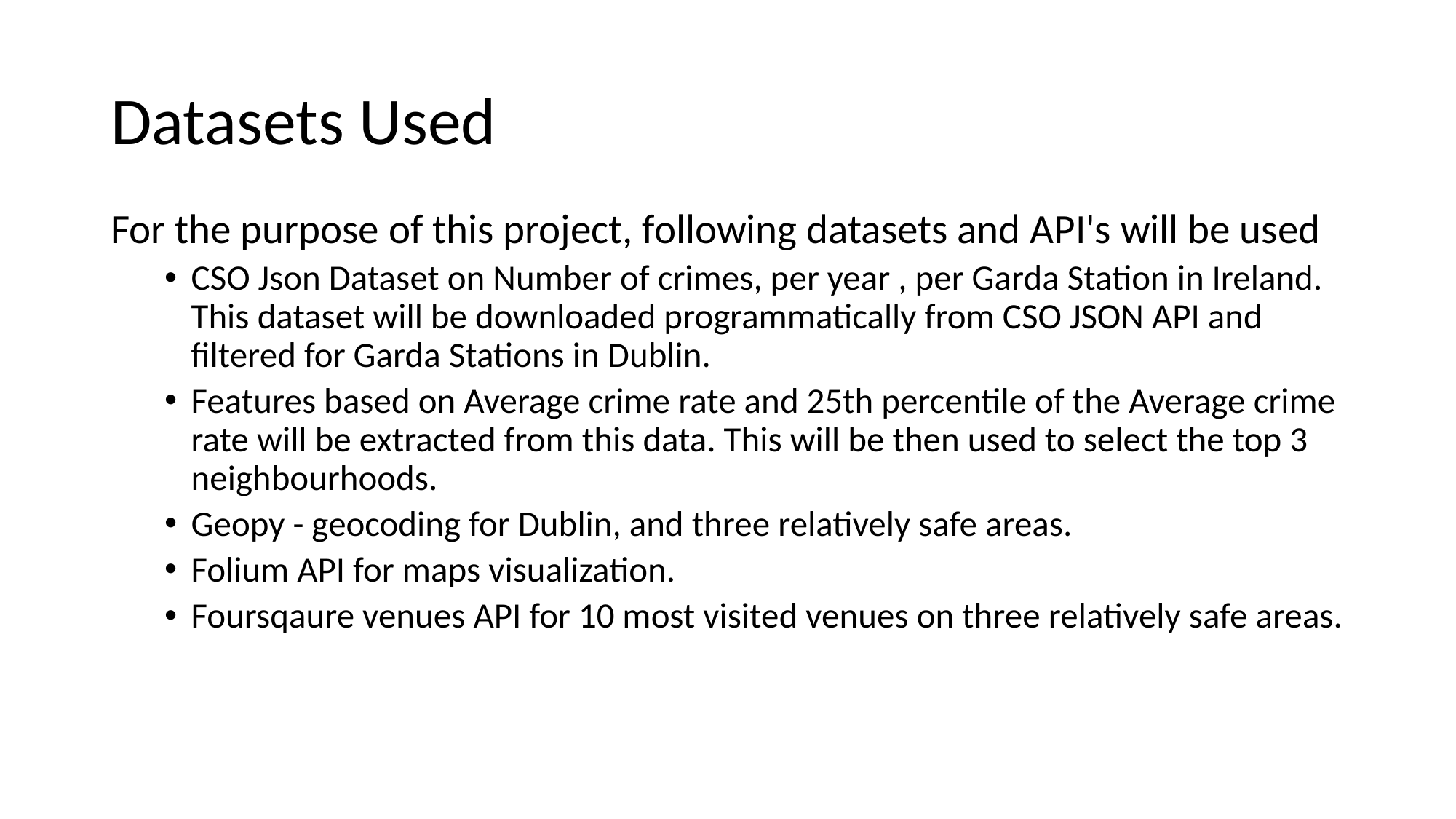

# Datasets Used
For the purpose of this project, following datasets and API's will be used
CSO Json Dataset on Number of crimes, per year , per Garda Station in Ireland. This dataset will be downloaded programmatically from CSO JSON API and filtered for Garda Stations in Dublin.
Features based on Average crime rate and 25th percentile of the Average crime rate will be extracted from this data. This will be then used to select the top 3 neighbourhoods.
Geopy - geocoding for Dublin, and three relatively safe areas.
Folium API for maps visualization.
Foursqaure venues API for 10 most visited venues on three relatively safe areas.